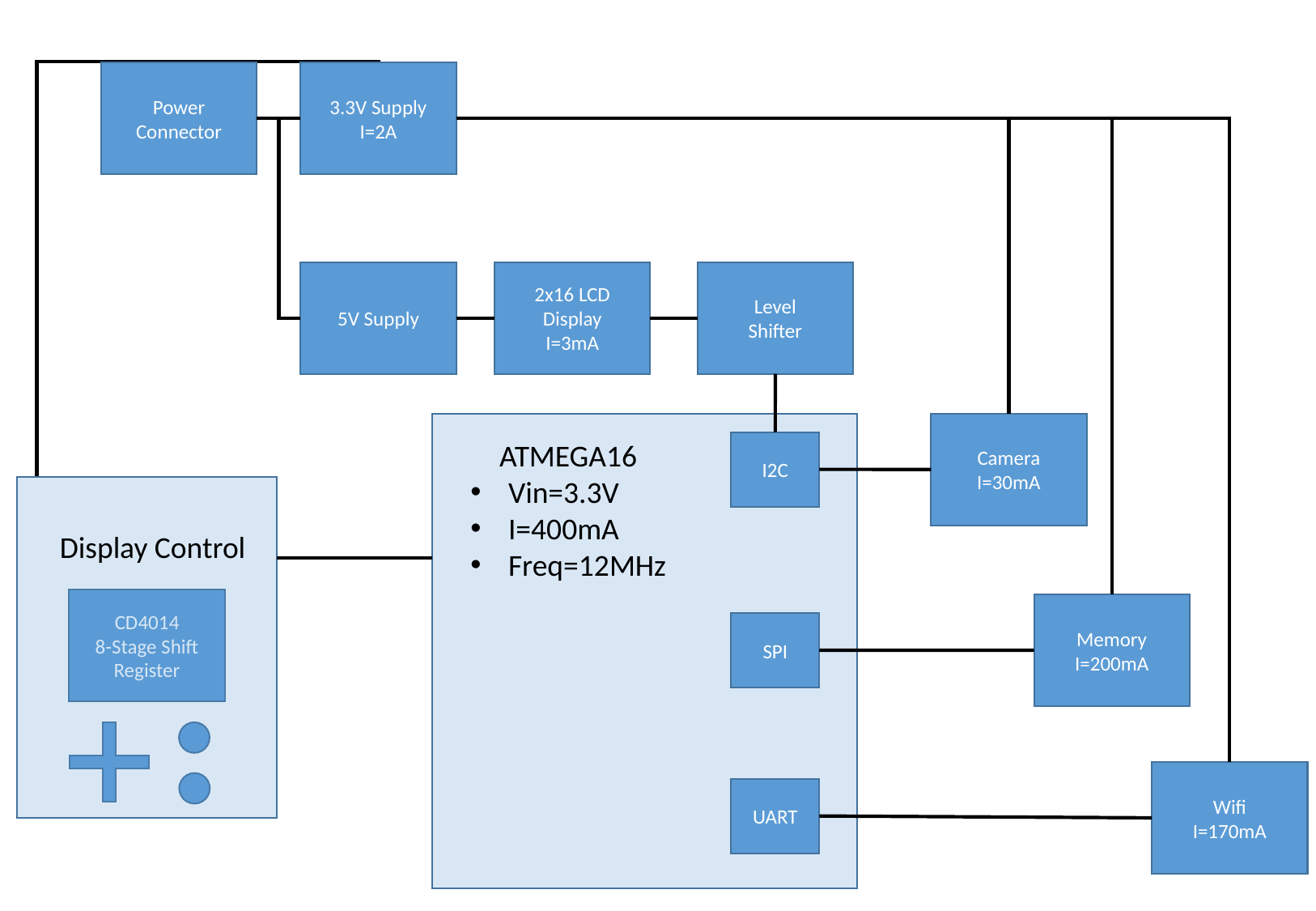

Power
Connector
3.3V Supply
I=2A
5V Supply
2x16 LCD
Display
I=3mA
Level
Shifter
Camera
I=30mA

ATMEGA16
Vin=3.3V
I=400mA
Freq=12MHz

I2C

Display Control
CD4014
8-Stage Shift
Register
Memory
I=200mA
SPI

Wifi
I=170mA

UART